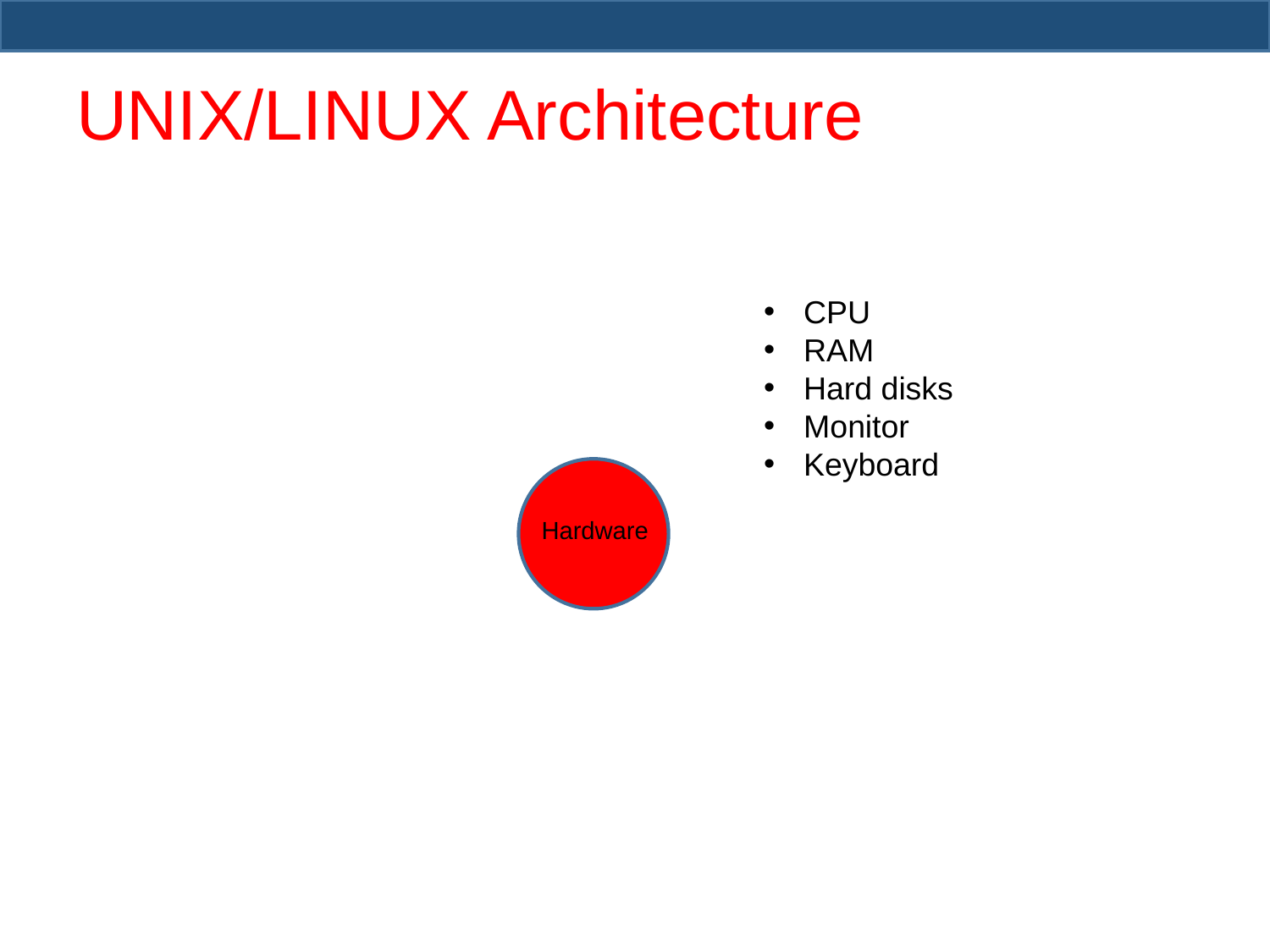

# UNIX/LINUX Architecture
CPU
RAM
Hard disks
Monitor
Keyboard

Hardware